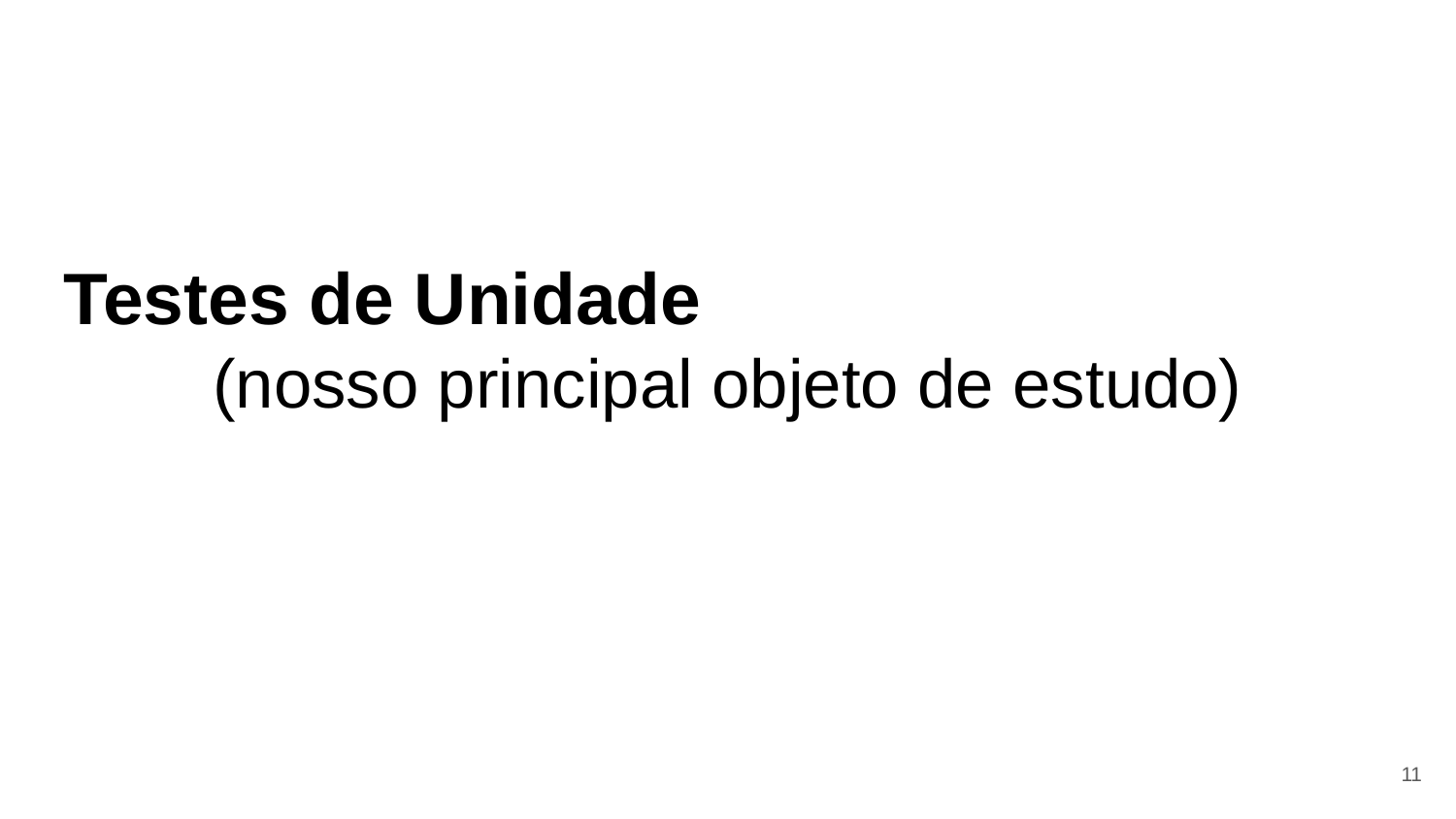

Testes de Unidade
(nosso principal objeto de estudo)
11